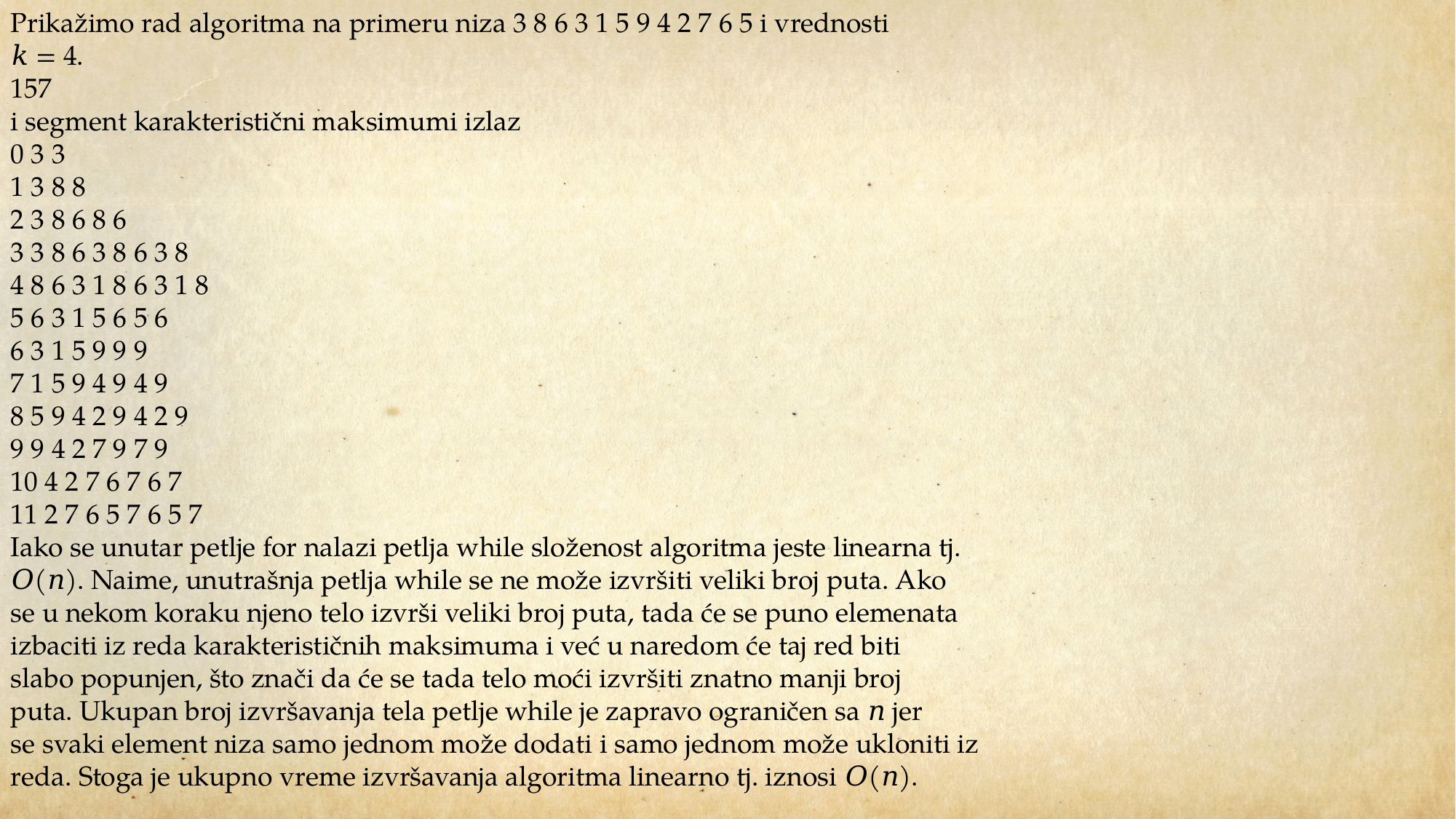

Prikažimo rad algoritma na primeru niza 3 8 6 3 1 5 9 4 2 7 6 5 i vrednosti
𝑘 = 4.
157
i segment karakteristični maksimumi izlaz
0 3 3
1 3 8 8
2 3 8 6 8 6
3 3 8 6 3 8 6 3 8
4 8 6 3 1 8 6 3 1 8
5 6 3 1 5 6 5 6
6 3 1 5 9 9 9
7 1 5 9 4 9 4 9
8 5 9 4 2 9 4 2 9
9 9 4 2 7 9 7 9
10 4 2 7 6 7 6 7
11 2 7 6 5 7 6 5 7
Iako se unutar petlje for nalazi petlja while složenost algoritma jeste linearna tj.
𝑂(𝑛). Naime, unutrašnja petlja while se ne može izvršiti veliki broj puta. Ako
se u nekom koraku njeno telo izvrši veliki broj puta, tada će se puno elemenata
izbaciti iz reda karakterističnih maksimuma i već u naredom će taj red biti
slabo popunjen, što znači da će se tada telo moći izvršiti znatno manji broj
puta. Ukupan broj izvršavanja tela petlje while je zapravo ograničen sa 𝑛 jer
se svaki element niza samo jednom može dodati i samo jednom može ukloniti iz
reda. Stoga je ukupno vreme izvršavanja algoritma linearno tj. iznosi 𝑂(𝑛).